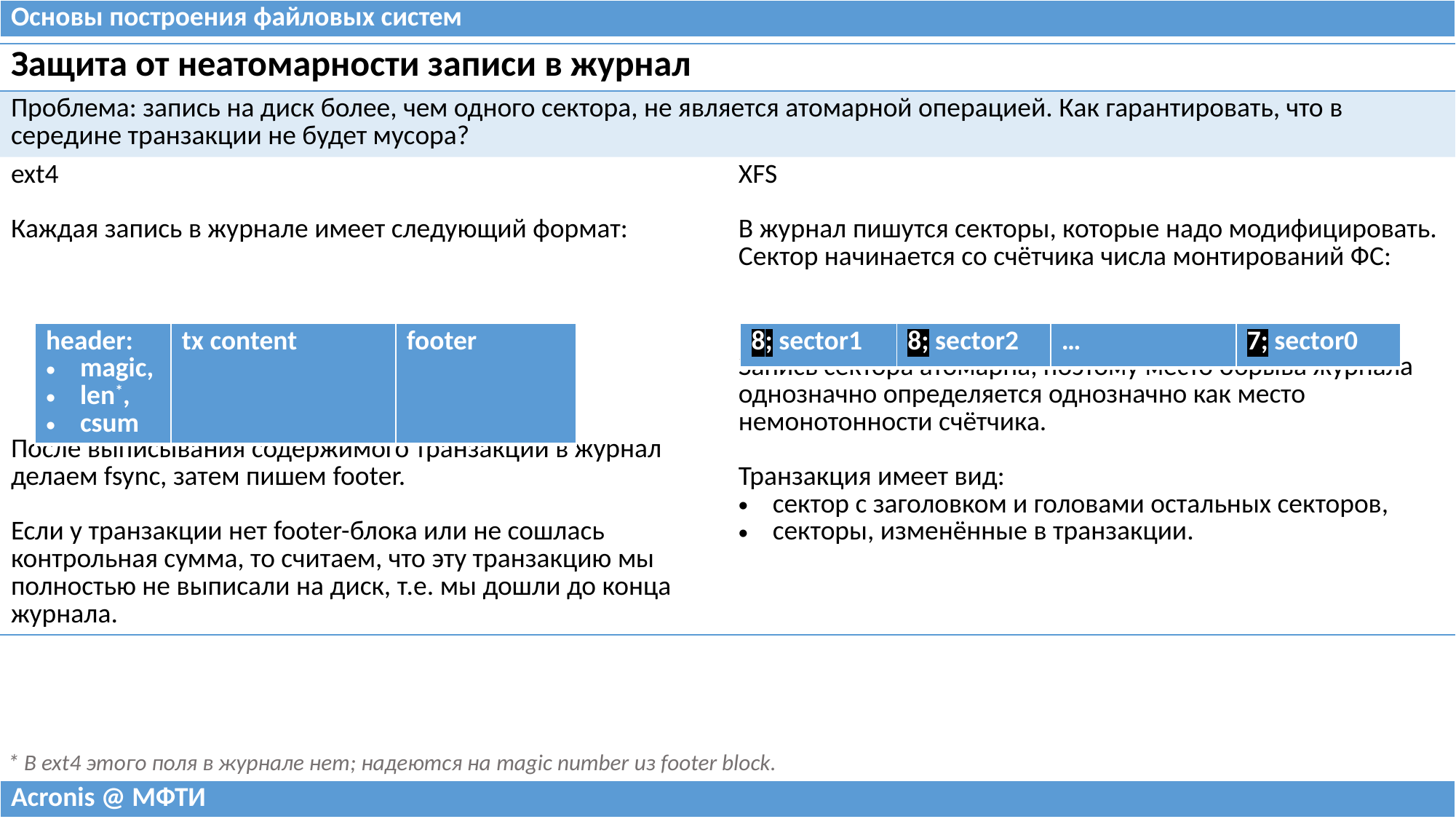

| Основы построения файловых систем |
| --- |
| Защита от неатомарности записи в журнал |  |
| --- | --- |
| Проблема: запись на диск более, чем одного сектора, не является атомарной операцией. Как гарантировать, что в середине транзакции не будет мусора? |  |
| ext4 Каждая запись в журнале имеет следующий формат: После выписывания содержимого транзакции в журнал делаем fsync, затем пишем footer. Если у транзакции нет footer-блока или не сошлась контрольная сумма, то считаем, что эту транзакцию мы полностью не выписали на диск, т.е. мы дошли до конца журнала. | XFS В журнал пишутся секторы, которые надо модифицировать. Сектор начинается со счётчика числа монтирований ФС: Запись сектора атомарна, поэтому место обрыва журнала однозначно определяется однозначно как место немонотонности счётчика. Транзакция имеет вид: сектор с заголовком и головами остальных секторов, секторы, изменённые в транзакции. |
| header: magic, len\*, csum | tx content | footer |
| --- | --- | --- |
| 8; sector1 | 8; sector2 | … | 7; sector0 |
| --- | --- | --- | --- |
* В ext4 этого поля в журнале нет; надеются на magic number из footer block.
| Acronis @ МФТИ |
| --- |